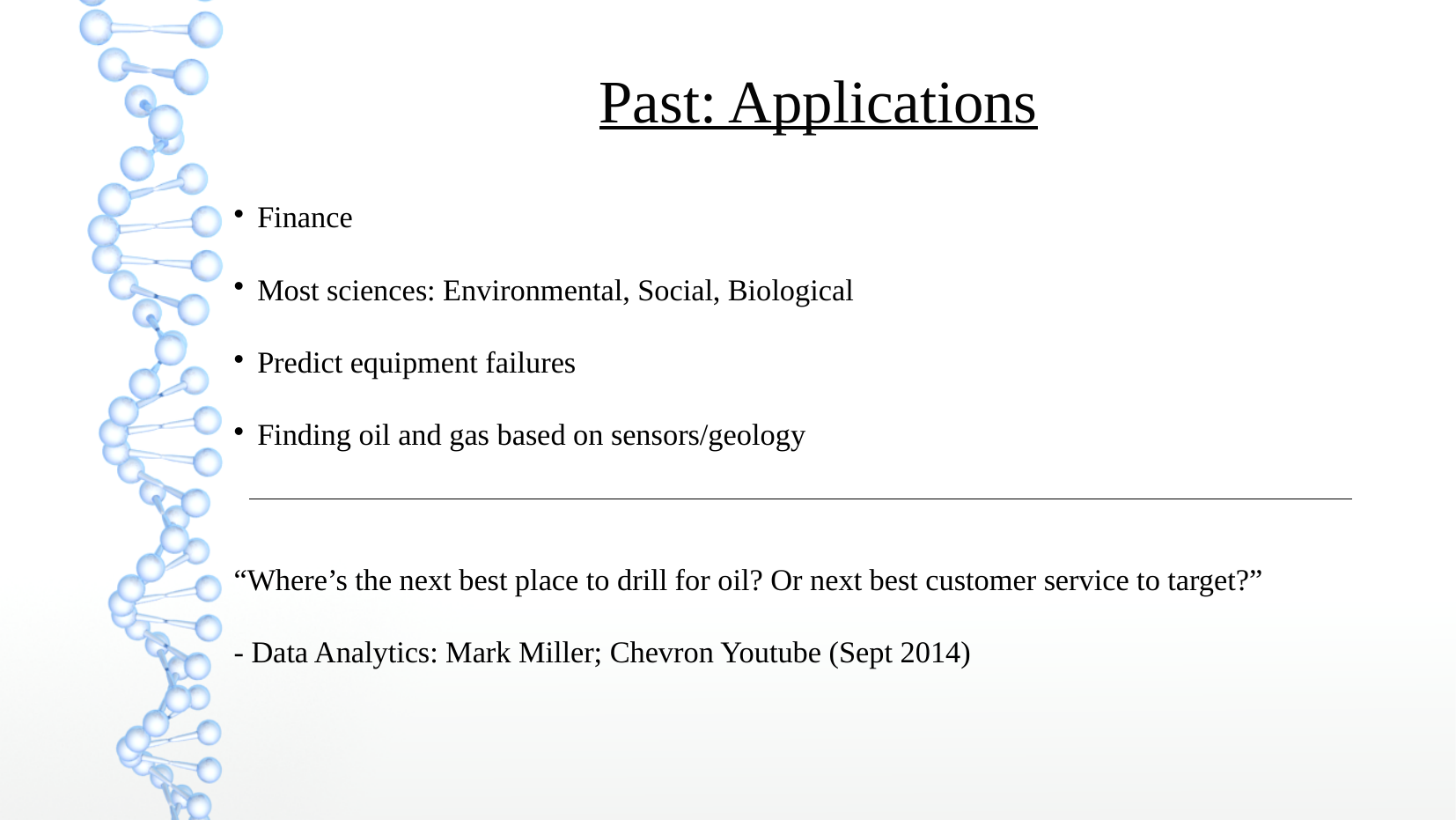

Past: Applications
Finance
Most sciences: Environmental, Social, Biological
Predict equipment failures
Finding oil and gas based on sensors/geology

“Where’s the next best place to drill for oil? Or next best customer service to target?”
- Data Analytics: Mark Miller; Chevron Youtube (Sept 2014)